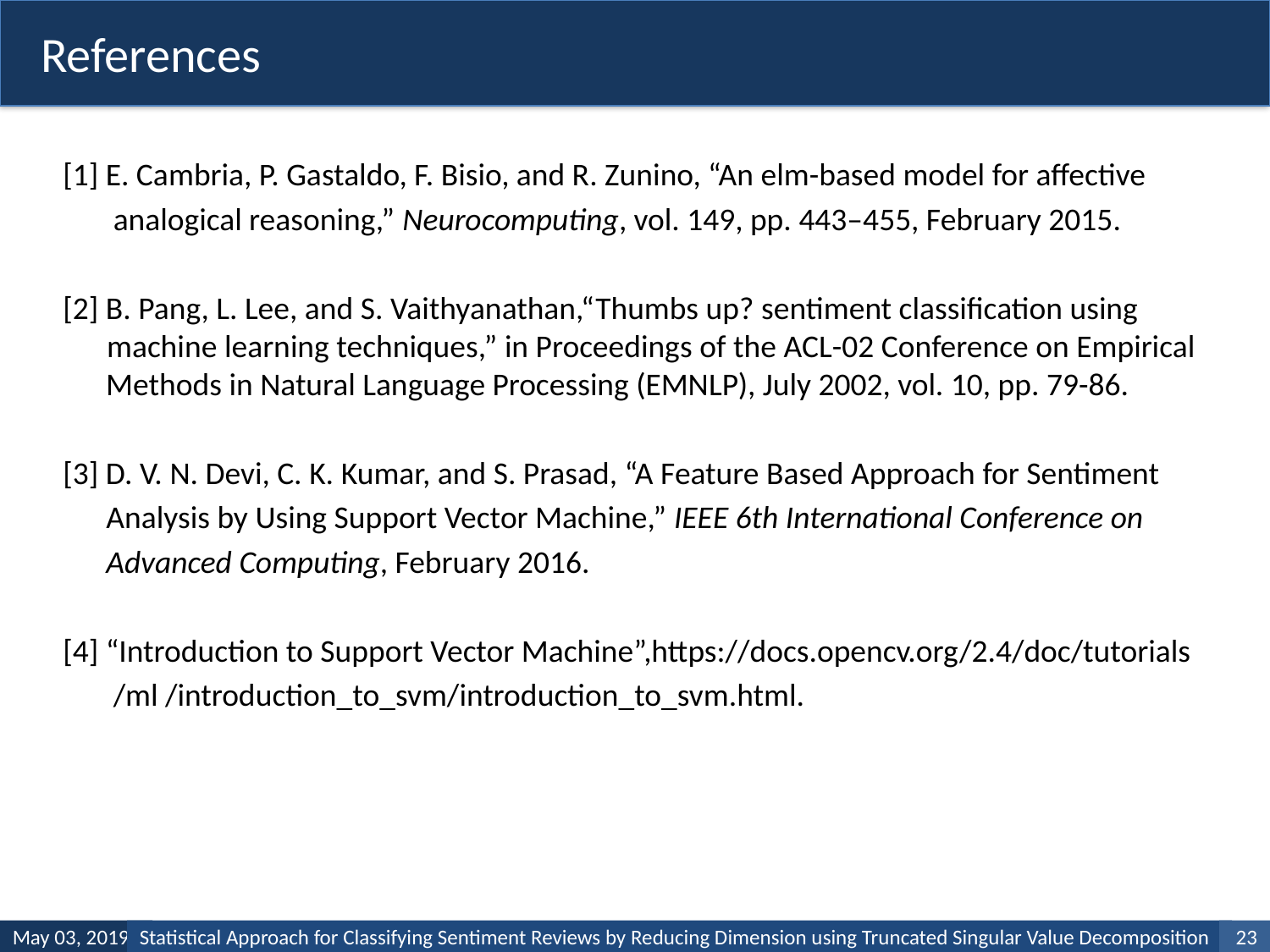

References
[1] E. Cambria, P. Gastaldo, F. Bisio, and R. Zunino, “An elm-based model for affective
       analogical reasoning,” Neurocomputing, vol. 149, pp. 443–455, February 2015.

[2] B. Pang, L. Lee, and S. Vaithyanathan,“Thumbs up? sentiment classification using                   machine learning techniques,” in Proceedings of the ACL-02 Conference on Empirical           Methods in Natural Language Processing (EMNLP), July 2002, vol. 10, pp. 79-86.

[3] D. V. N. Devi, C. K. Kumar, and S. Prasad, “A Feature Based Approach for Sentiment
      Analysis by Using Support Vector Machine,” IEEE 6th International Conference on
      Advanced Computing, February 2016.

[4] “Introduction to Support Vector Machine”,https://docs.opencv.org/2.4/doc/tutorials
       /ml /introduction_to_svm/introduction_to_svm.html.

May 03, 2019
Statistical Approach for Classifying Sentiment Reviews by Reducing Dimension using Truncated Singular Value Decomposition
23